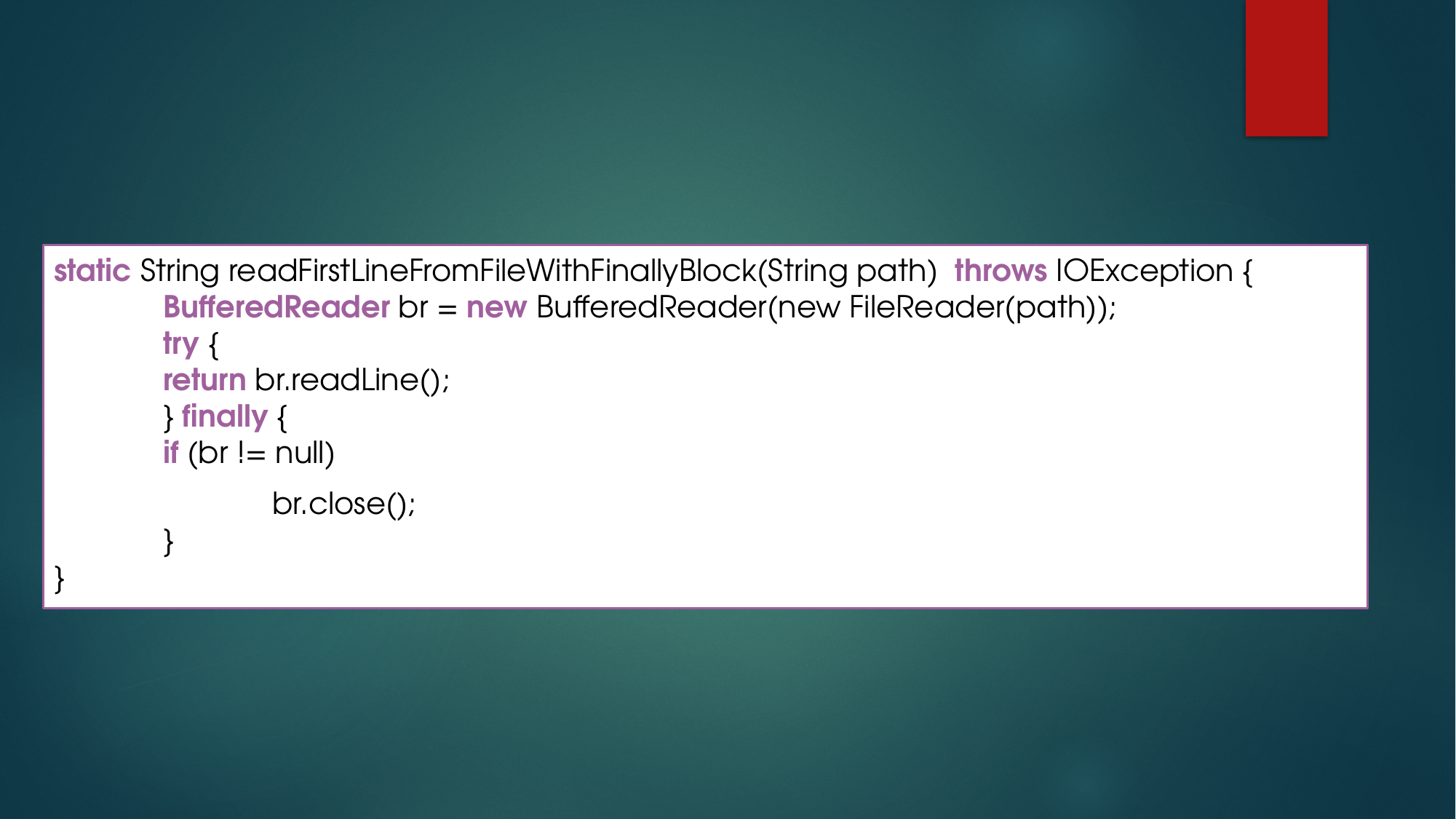

#
static String readFirstLineFromFileWithFinallyBlock(String path)  throws IOException {
	BufferedReader br = new BufferedReader(new FileReader(path));
   	try {
       	return br.readLine();
   	} finally {
       	if (br != null)
		br.close();
   	}
}